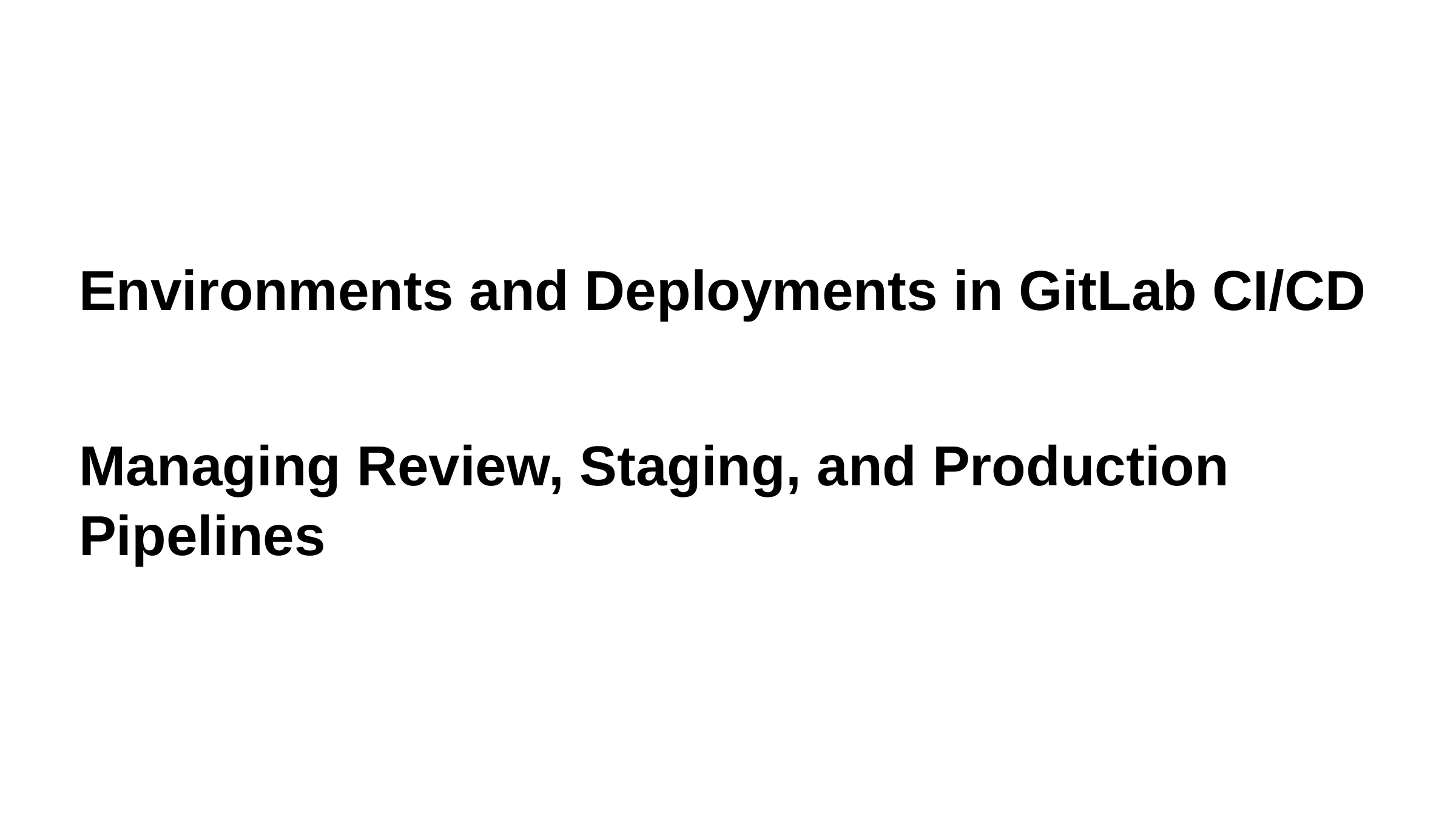

Environments and Deployments in GitLab CI/CD
Managing Review, Staging, and Production Pipelines